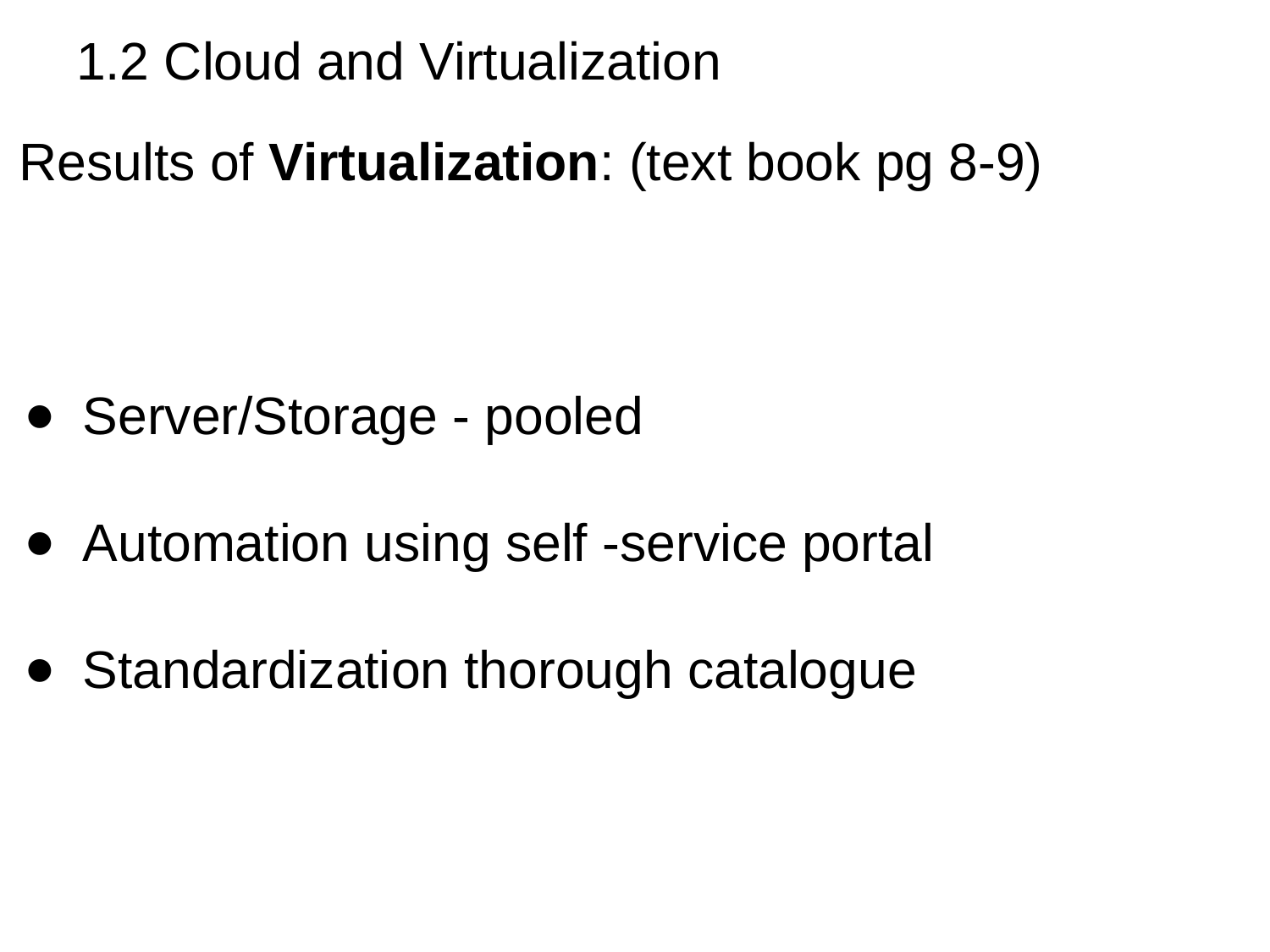

# 1.2 Cloud and Virtualization
Results of Virtualization: (text book pg 8-9)

Server/Storage - pooled

Automation using self -service portal

Standardization thorough catalogue